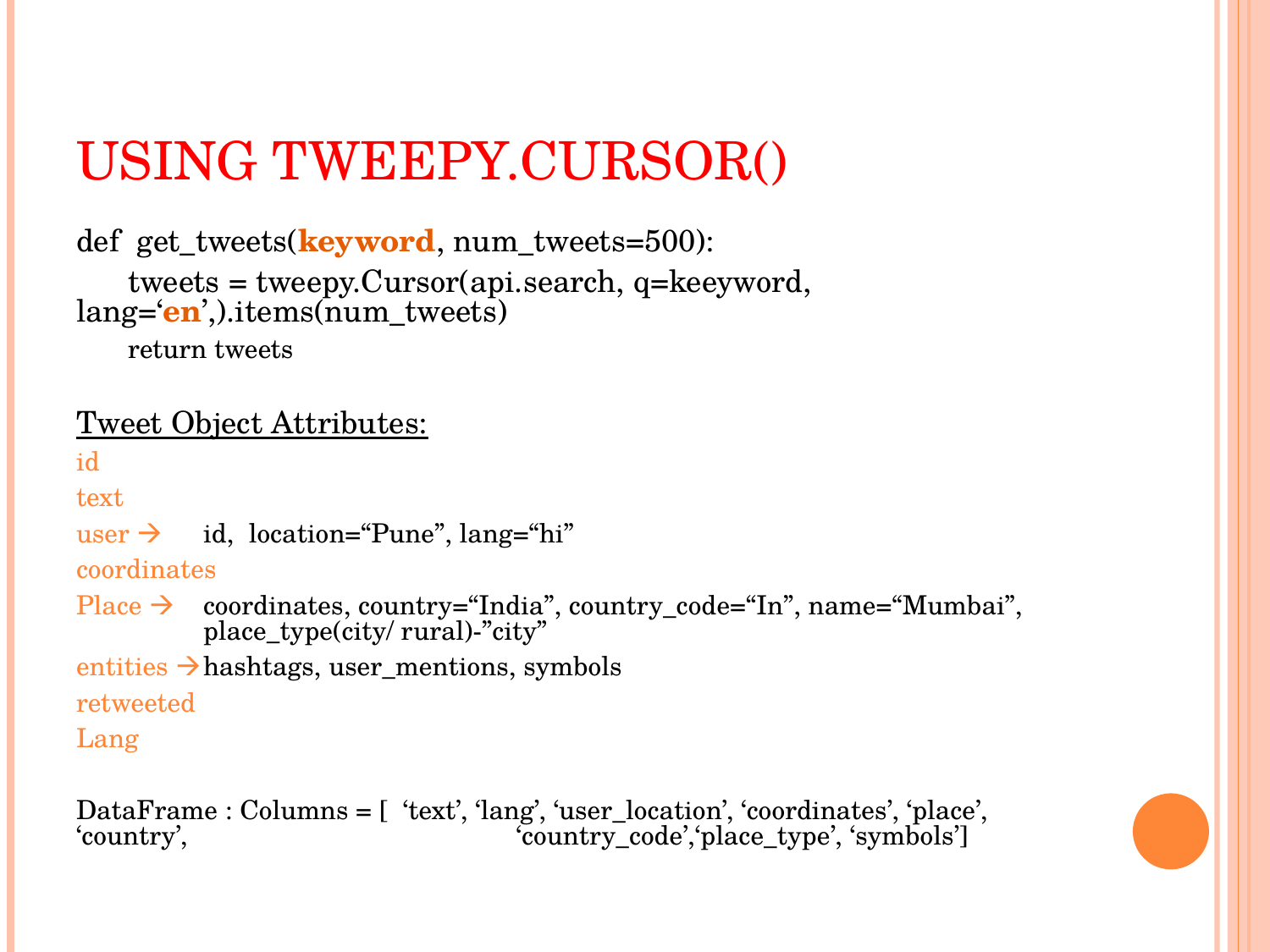

# Using tweepy.cursor()
def  get_tweets(keyword, num_tweets=500):
      tweets = tweepy.Cursor(api.search, q=keeyword, lang=‘en’,).items(num_tweets)
       return tweets

Tweet Object Attributes:
id
text
user 🡪	id,  location=“Pune”, lang=“hi”
coordinates
Place 🡪	coordinates, country=“India”, country_code=“In”, name=“Mumbai”, 	place_type(city/ rural)-”city”
entities 🡪	hashtags, user_mentions, symbols
retweeted
Lang

DataFrame : Columns = [  ‘text’, ‘lang’, ‘user_location’, ‘coordinates’, ‘place’, ‘country’, 			        ‘country_code’,‘place_type’, ‘symbols’]